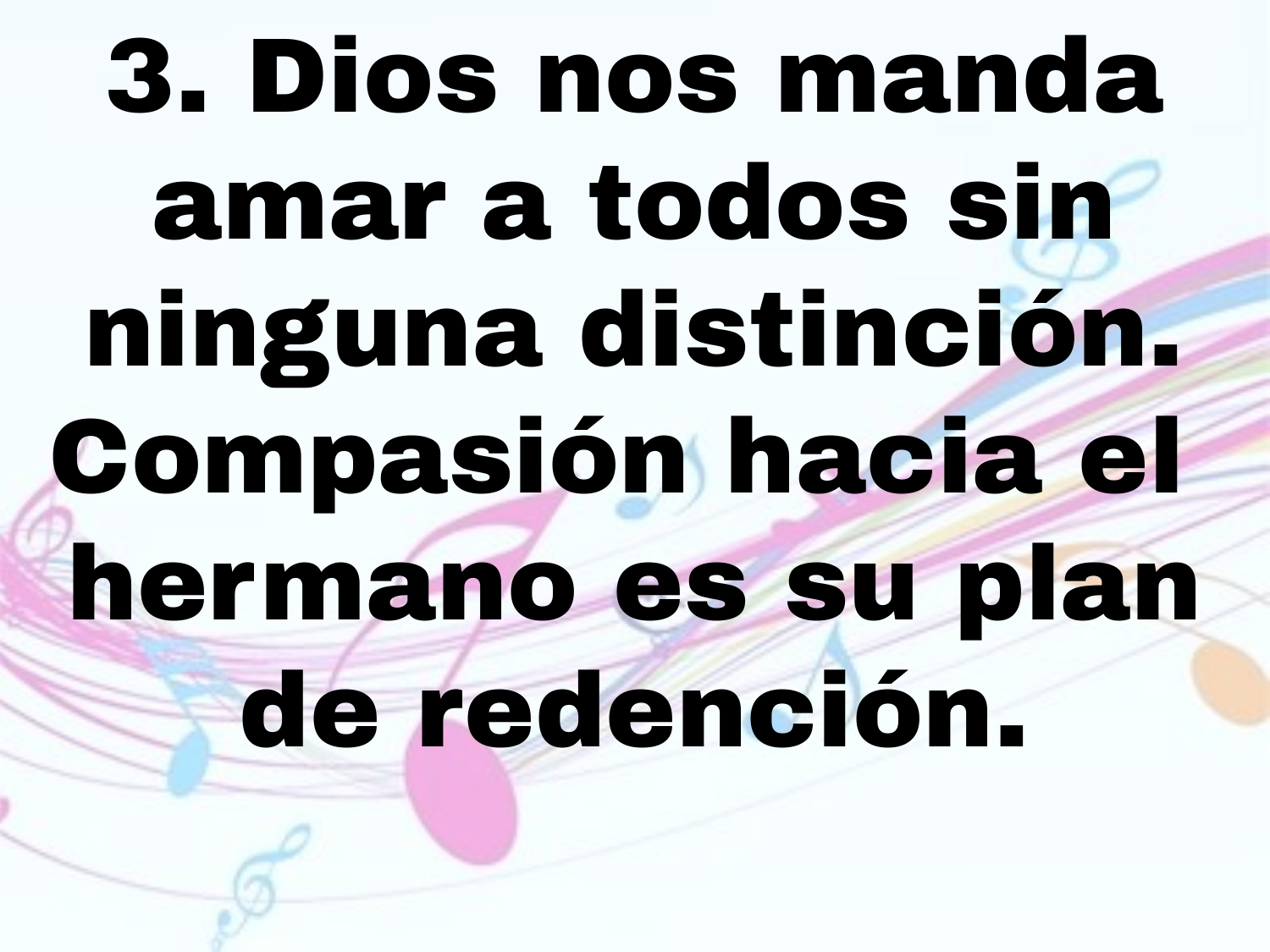

3. Dios nos manda amar a todos sin ninguna distinción. Compasión hacia el  hermano es su plan de redención.